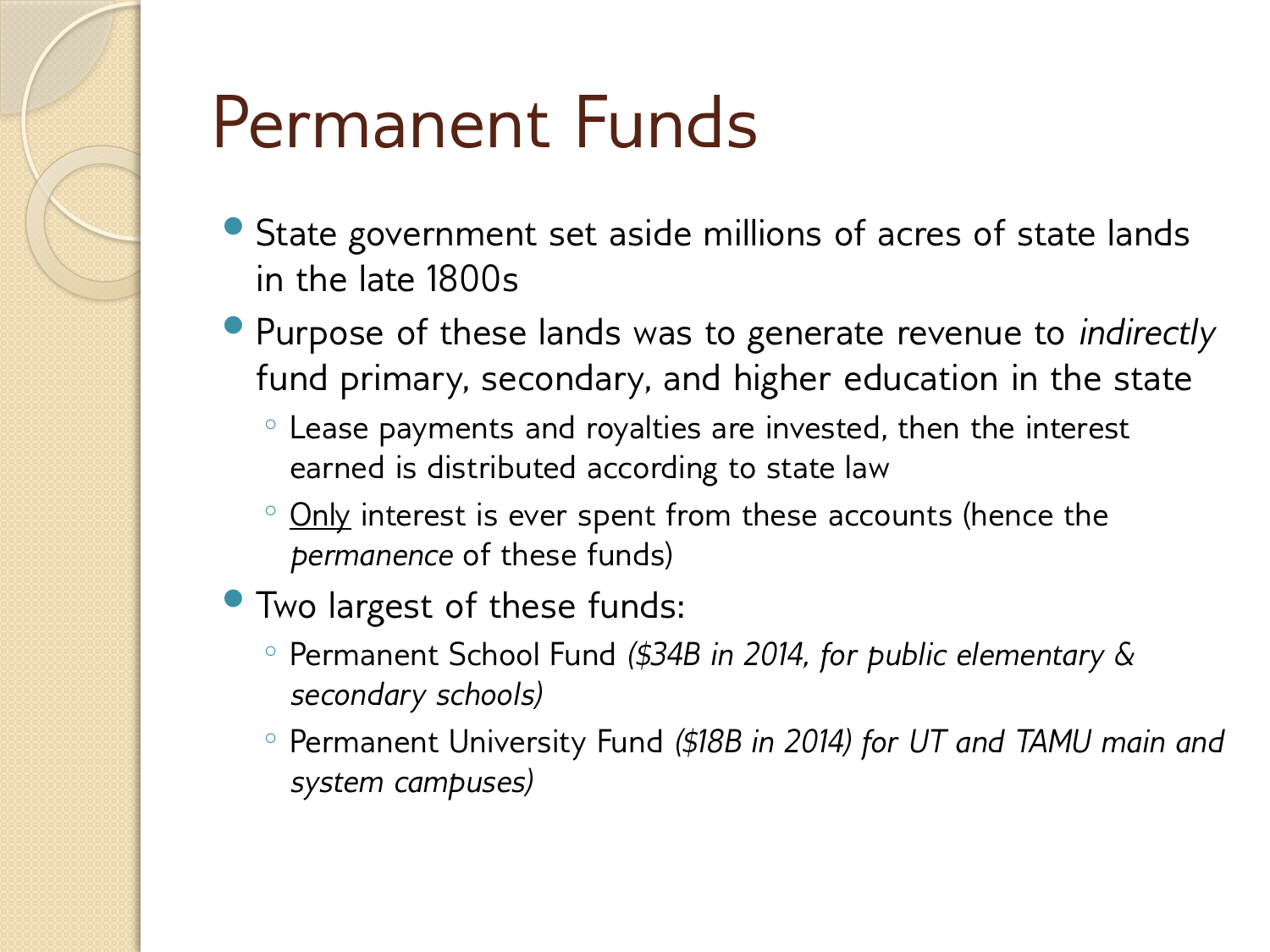

# Permanent Funds
State government set aside millions of acres of state lands in the late 1800s
Purpose of these lands was to generate revenue to indirectly fund primary, secondary, and higher education in the state
Lease payments and royalties are invested, then the interest earned is distributed according to state law
Only interest is ever spent from these accounts (hence the permanence of these funds)
Two largest of these funds:
Permanent School Fund ($34B in 2014, for public elementary & secondary schools)
Permanent University Fund ($18B in 2014) for UT and TAMU main and system campuses)